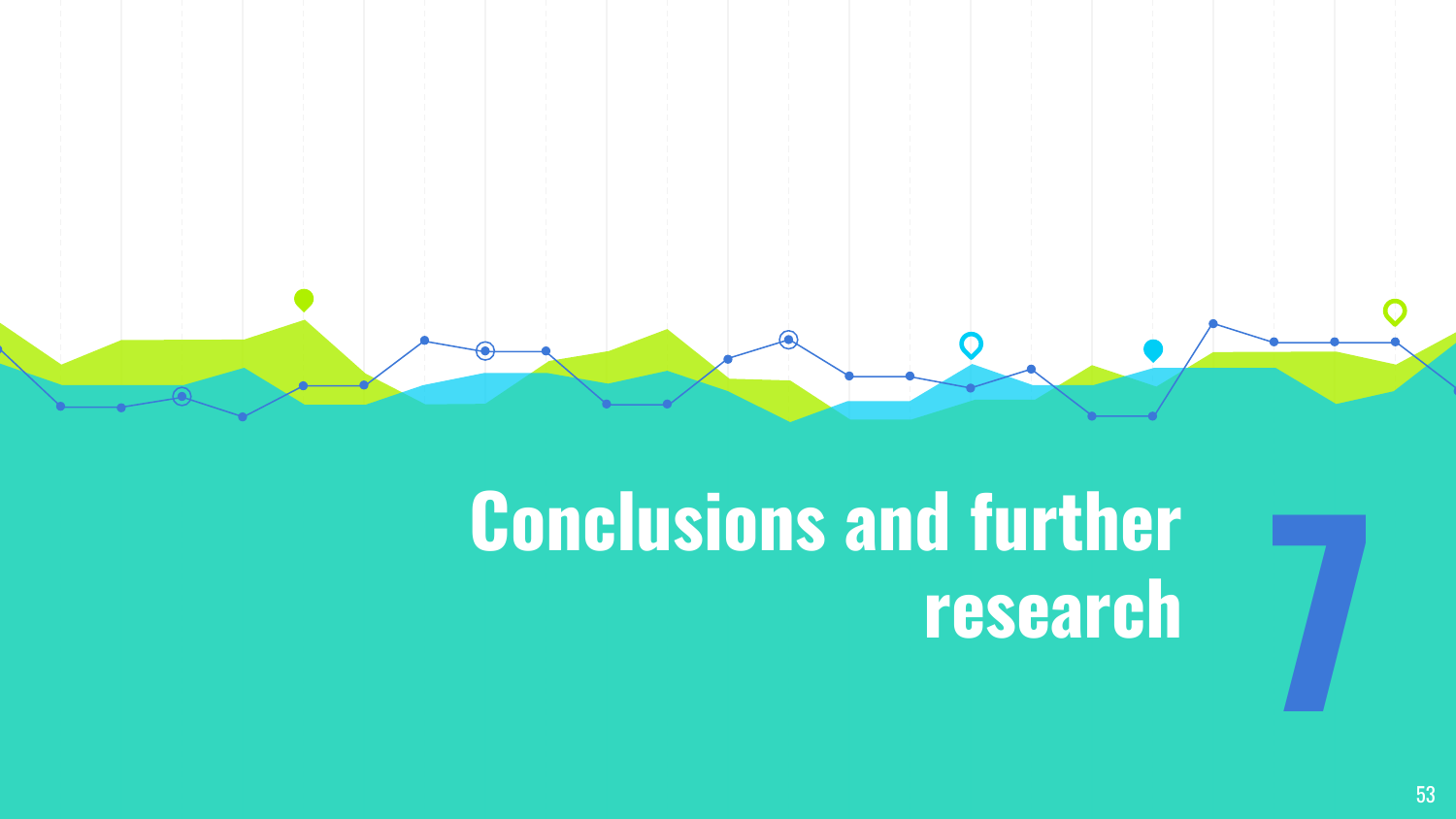

# Conclusions and further research
7

53